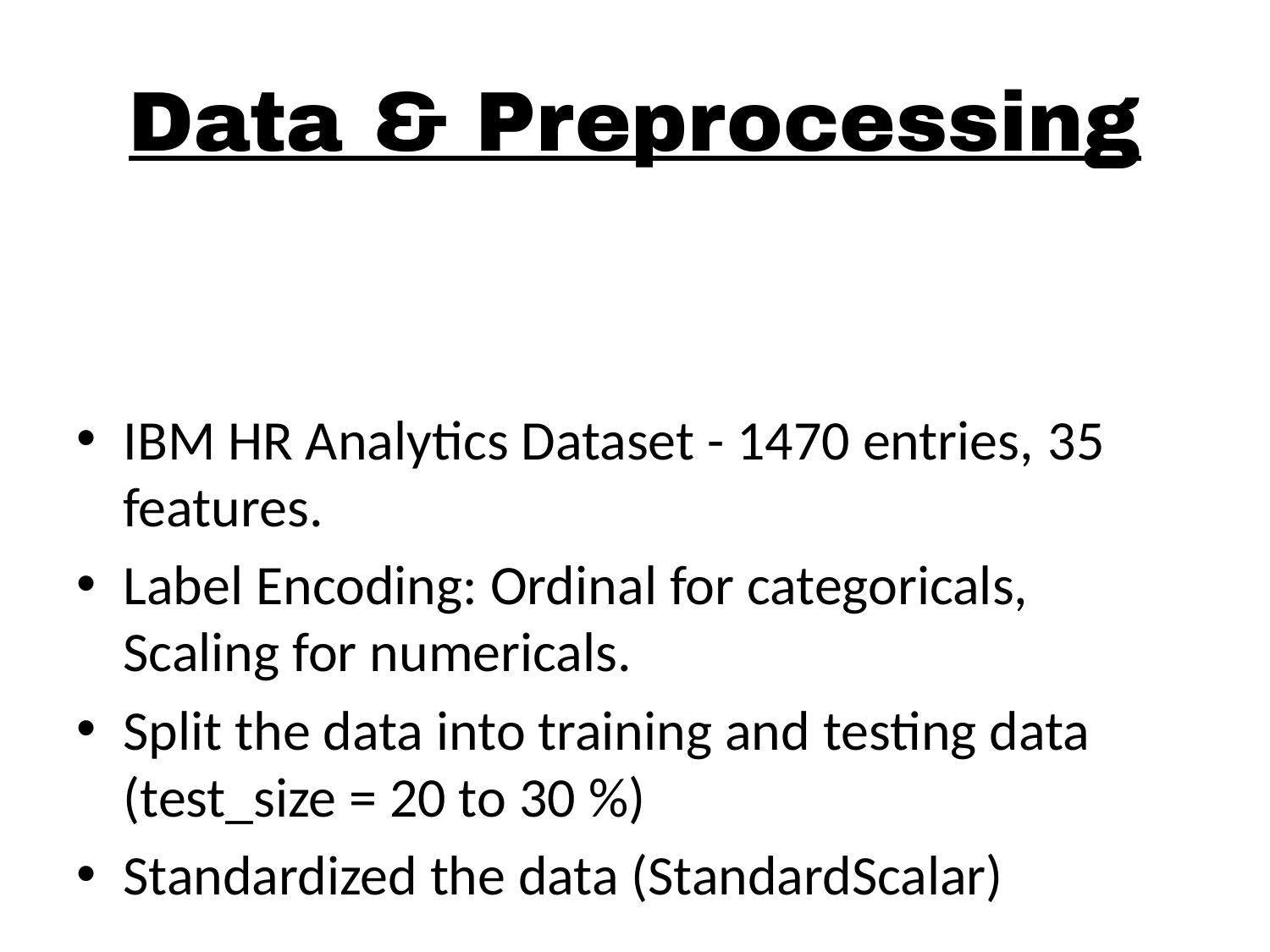

# Data & Preprocessing

IBM HR Analytics Dataset - 1470 entries, 35 features.
Label Encoding: Ordinal for categoricals, Scaling for numericals.
Split the data into training and testing data (test_size = 20 to 30 %)
Standardized the data (StandardScalar)